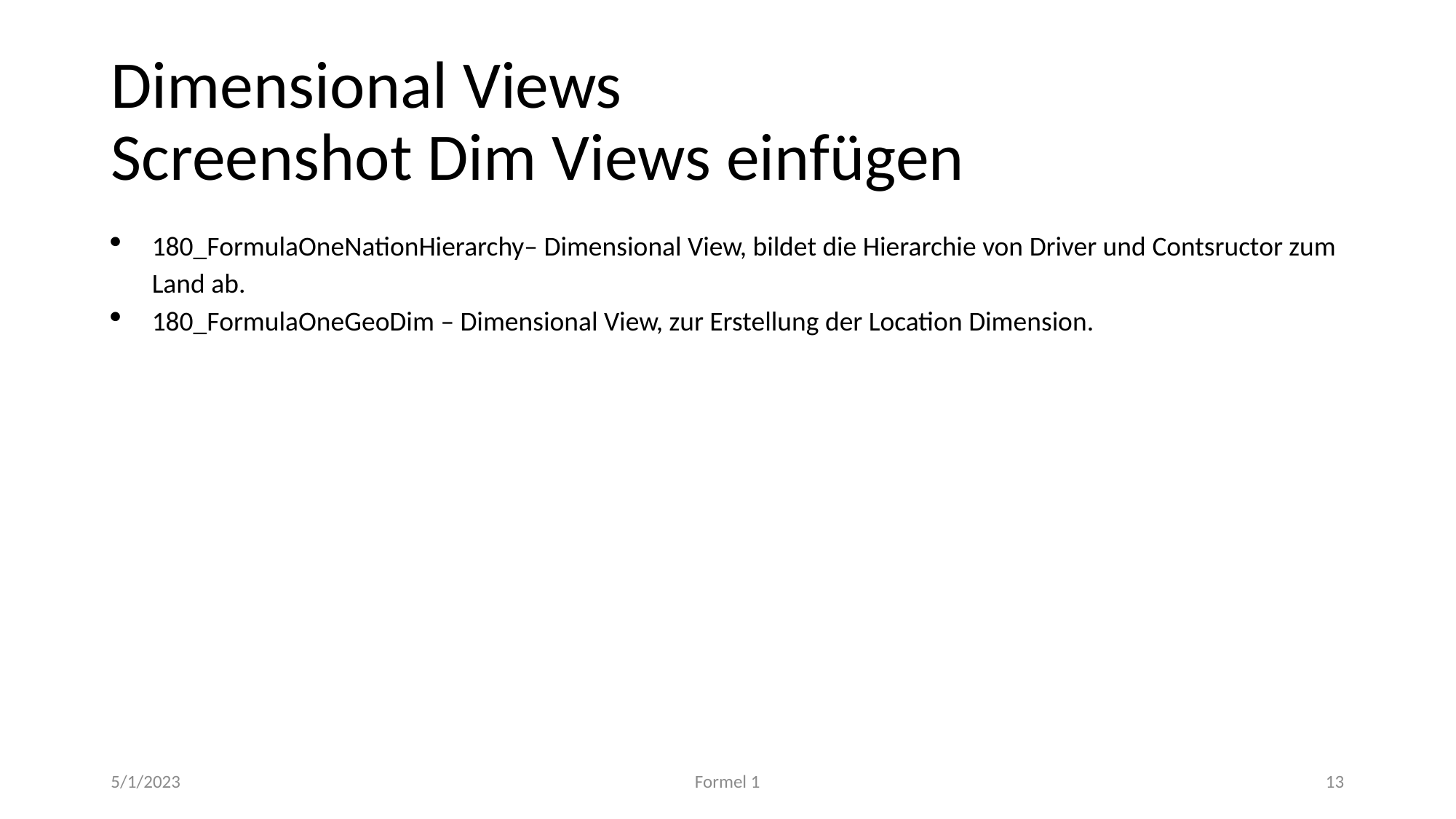

# Dimensional Views Screenshot Dim Views einfügen
180_FormulaOneNationHierarchy– Dimensional View, bildet die Hierarchie von Driver und Contsructor zum Land ab.
180_FormulaOneGeoDim – Dimensional View, zur Erstellung der Location Dimension.

5/1/2023
Formel 1
13